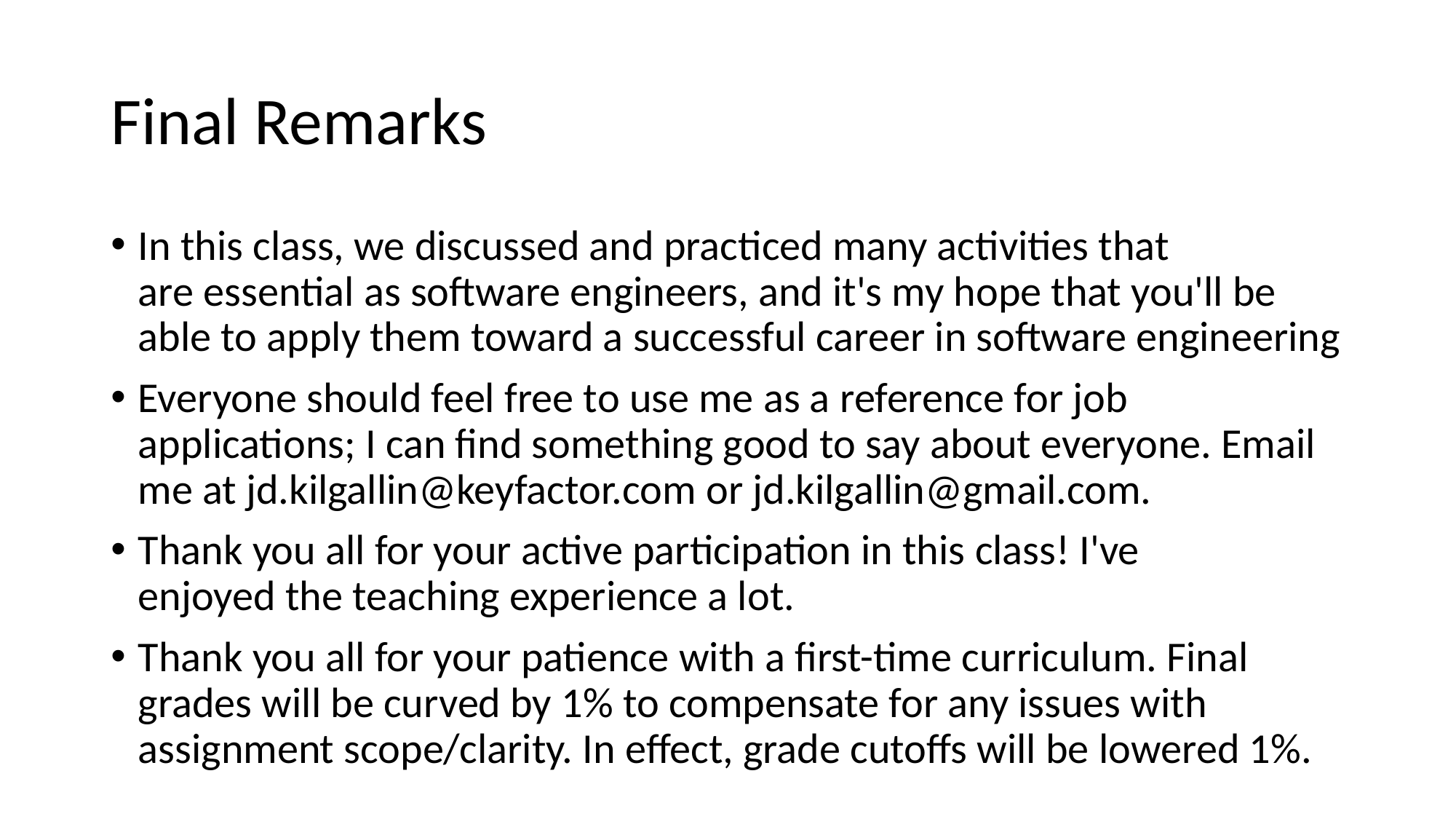

# Final Remarks
In this class, we discussed and practiced many activities that are essential as software engineers, and it's my hope that you'll be able to apply them toward a successful career in software engineering
Everyone should feel free to use me as a reference for job applications; I can find something good to say about everyone. Email me at jd.kilgallin@keyfactor.com or jd.kilgallin@gmail.com.
Thank you all for your active participation in this class! I've enjoyed the teaching experience a lot.
Thank you all for your patience with a first-time curriculum. Final grades will be curved by 1% to compensate for any issues with assignment scope/clarity. In effect, grade cutoffs will be lowered 1%.